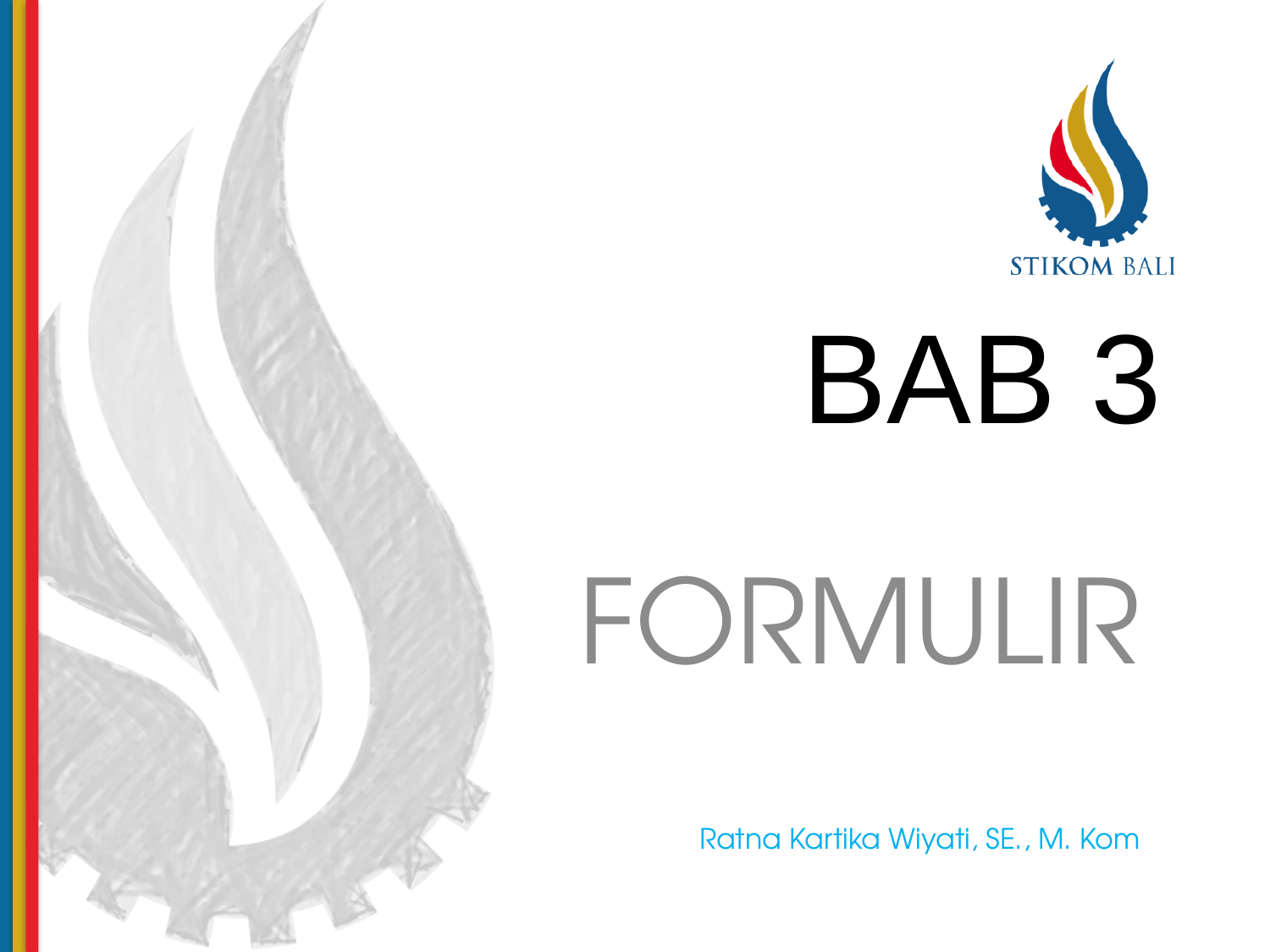

# BAB 3
FORMULIR

Ratna Kartika Wiyati, SE., M. Kom